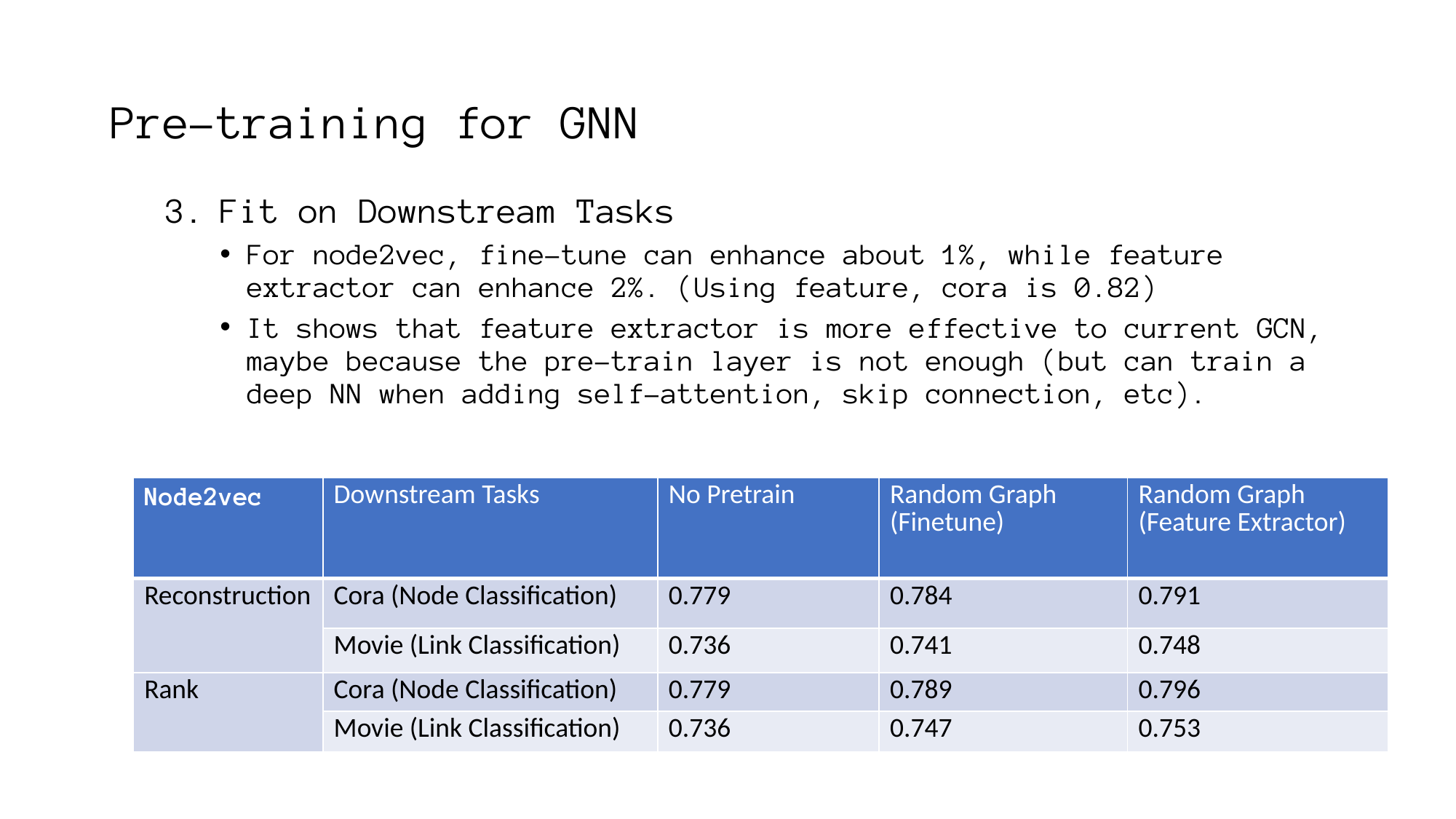

# Pre-training for GNN
Fit on Downstream Tasks
For node2vec, fine-tune can enhance about 1%, while feature extractor can enhance 2%. (Using feature, cora is 0.82)
It shows that feature extractor is more effective to current GCN, maybe because the pre-train layer is not enough (but can train a deep NN when adding self-attention, skip connection, etc).
| Node2vec | Downstream Tasks | No Pretrain | Random Graph (Finetune) | Random Graph (Feature Extractor) |
| --- | --- | --- | --- | --- |
| Reconstruction | Cora (Node Classification) | 0.779 | 0.784 | 0.791 |
|  | Movie (Link Classification) | 0.736 | 0.741 | 0.748 |
| Rank | Cora (Node Classification) | 0.779 | 0.789 | 0.796 |
|  | Movie (Link Classification) | 0.736 | 0.747 | 0.753 |